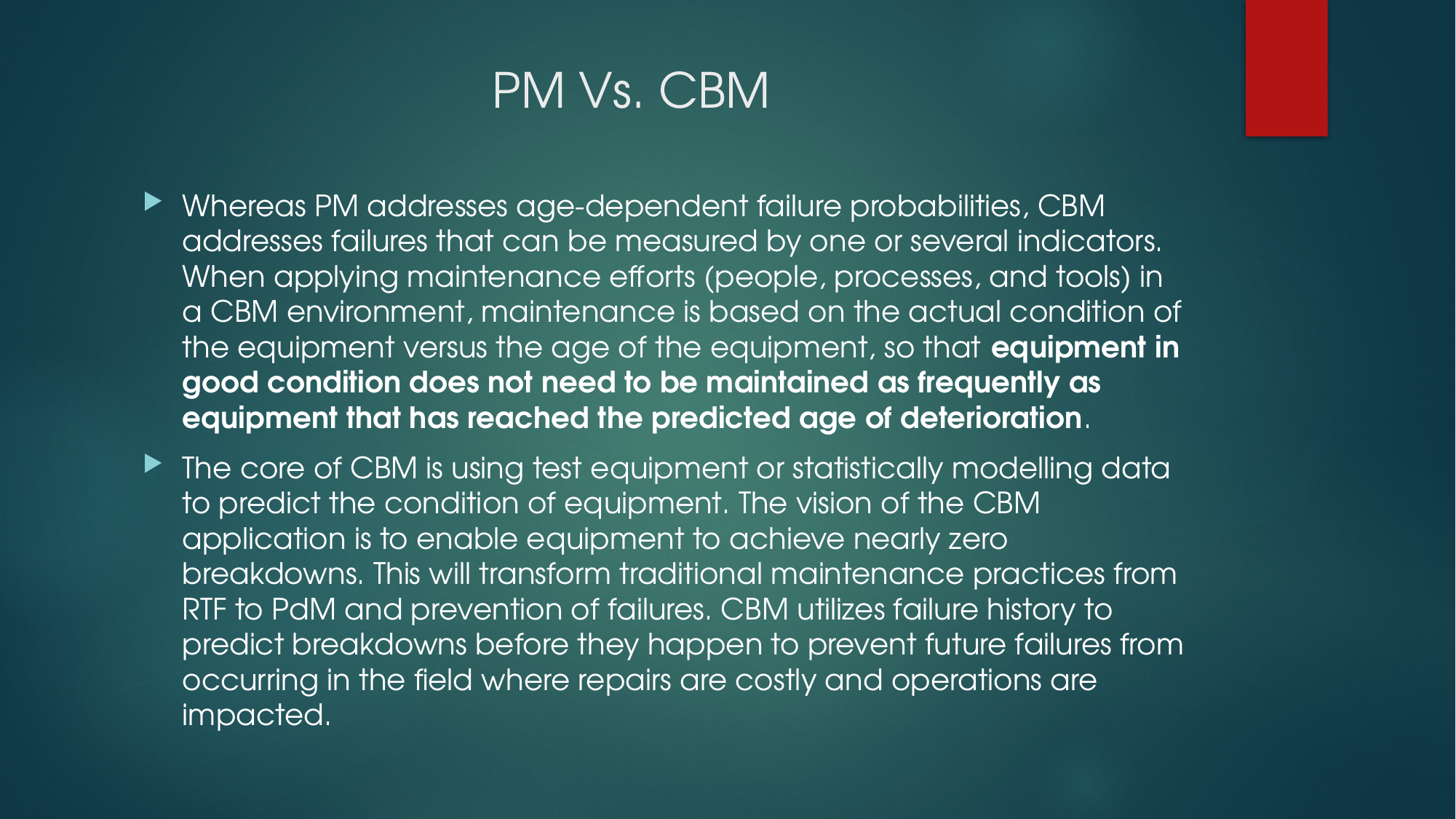

# PM Vs. CBM
Whereas PM addresses age-dependent failure probabilities, CBM addresses failures that can be measured by one or several indicators.  When applying maintenance efforts (people, processes, and tools) in a CBM environment, maintenance is based on the actual condition of the equipment versus the age of the equipment, so that equipment in good condition does not need to be maintained as frequently as equipment that has reached the predicted age of deterioration.
The core of CBM is using test equipment or statistically modelling data to predict the condition of equipment. The vision of the CBM application is to enable equipment to achieve nearly zero breakdowns. This will transform traditional maintenance practices from RTF to PdM and prevention of failures. CBM utilizes failure history to predict breakdowns before they happen to prevent future failures from occurring in the field where repairs are costly and operations are impacted.